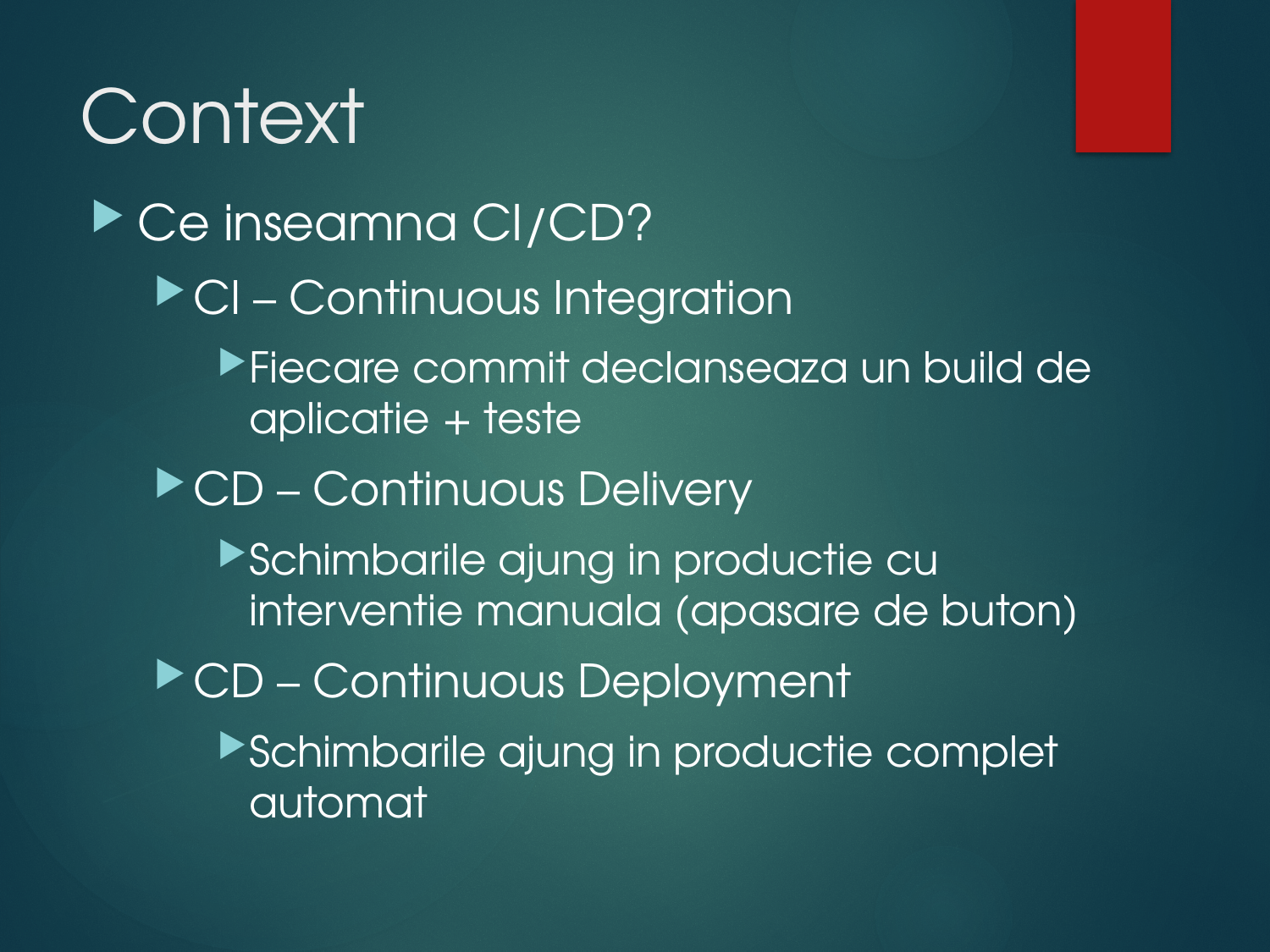

# Context
Ce inseamna CI/CD?
CI – Continuous Integration
Fiecare commit declanseaza un build de aplicatie + teste
CD – Continuous Delivery
Schimbarile ajung in productie cu interventie manuala (apasare de buton)
CD – Continuous Deployment
Schimbarile ajung in productie complet automat